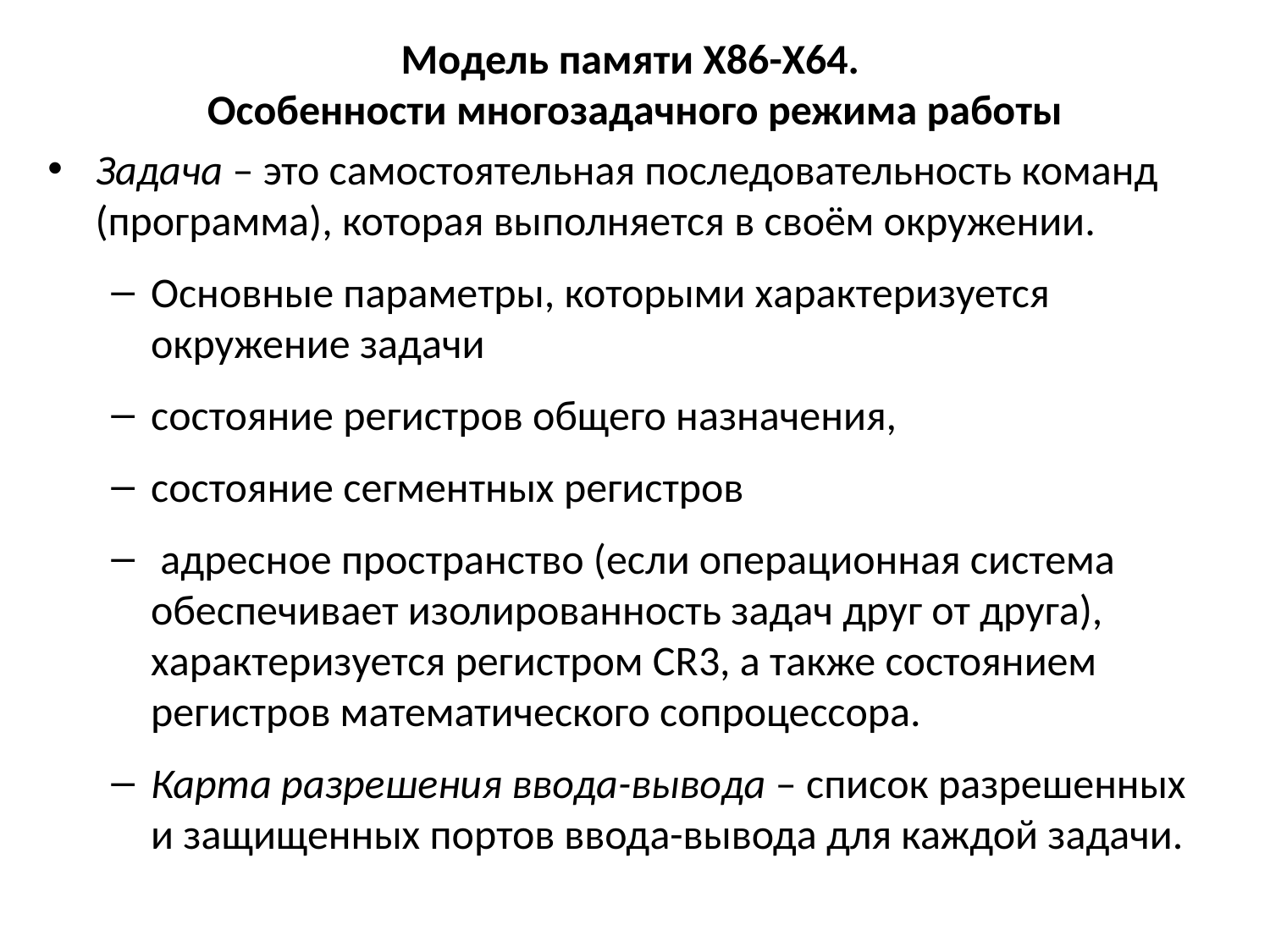

# Модель памяти X86-X64. Особенности многозадачного режима работы
Задача – это самостоятельная последовательность команд (программа), которая выполняется в своём окружении.
Основные параметры, которыми характеризуется окружение задачи
состояние регистров общего назначения,
состояние сегментных регистров
 адресное пространство (если операционная система обеспечивает изолированность задач друг от друга), характеризуется регистром CR3, а также состоянием регистров математического сопроцессора.
Карта разрешения ввода-вывода – список разрешенных и защищенных портов ввода-вывода для каждой задачи.